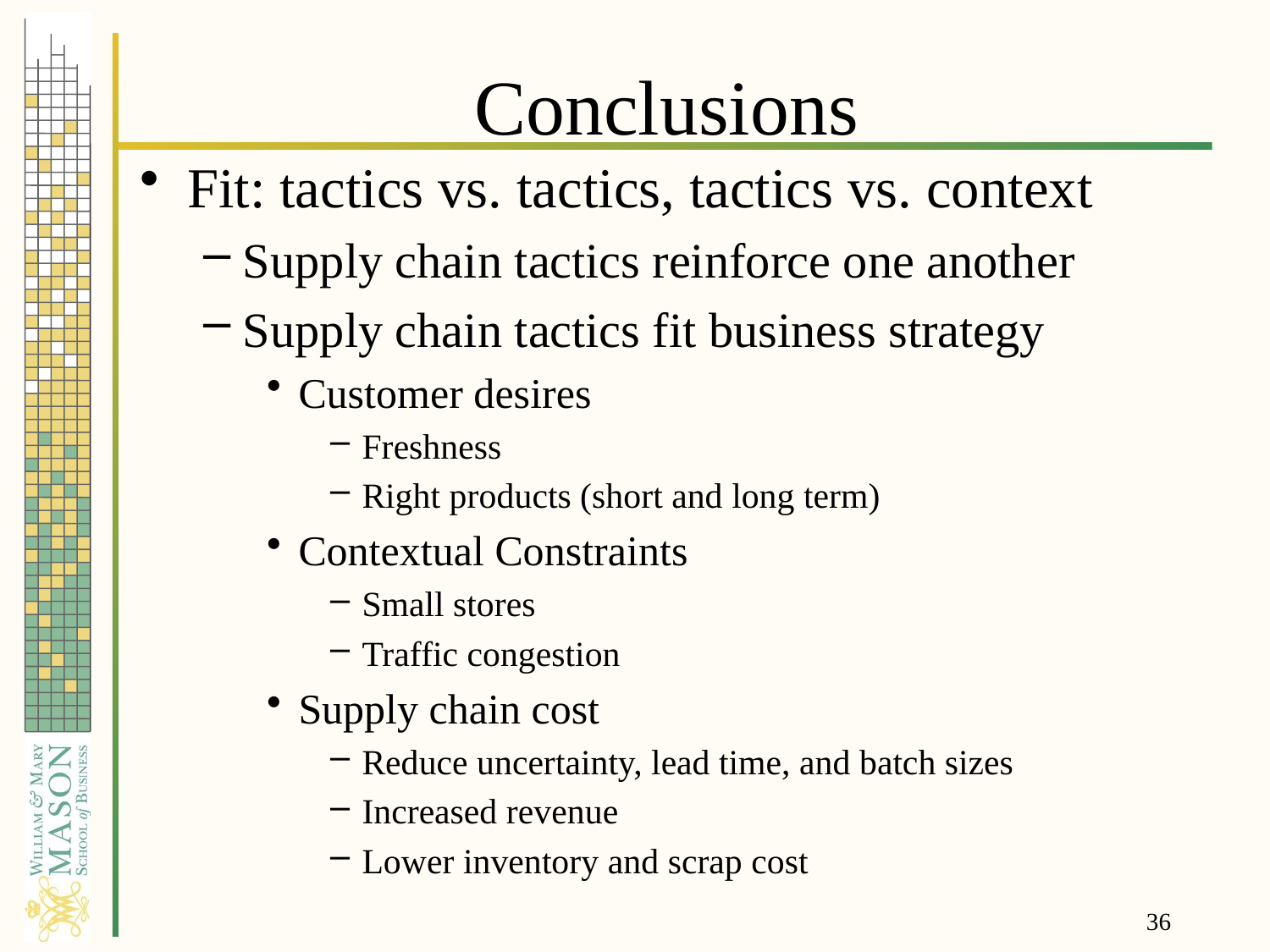

# Conclusions
Fit: tactics vs. tactics, tactics vs. context
Supply chain tactics reinforce one another
Supply chain tactics fit business strategy
Customer desires
Freshness
Right products (short and long term)
Contextual Constraints
Small stores
Traffic congestion
Supply chain cost
Reduce uncertainty, lead time, and batch sizes
Increased revenue
Lower inventory and scrap cost
36